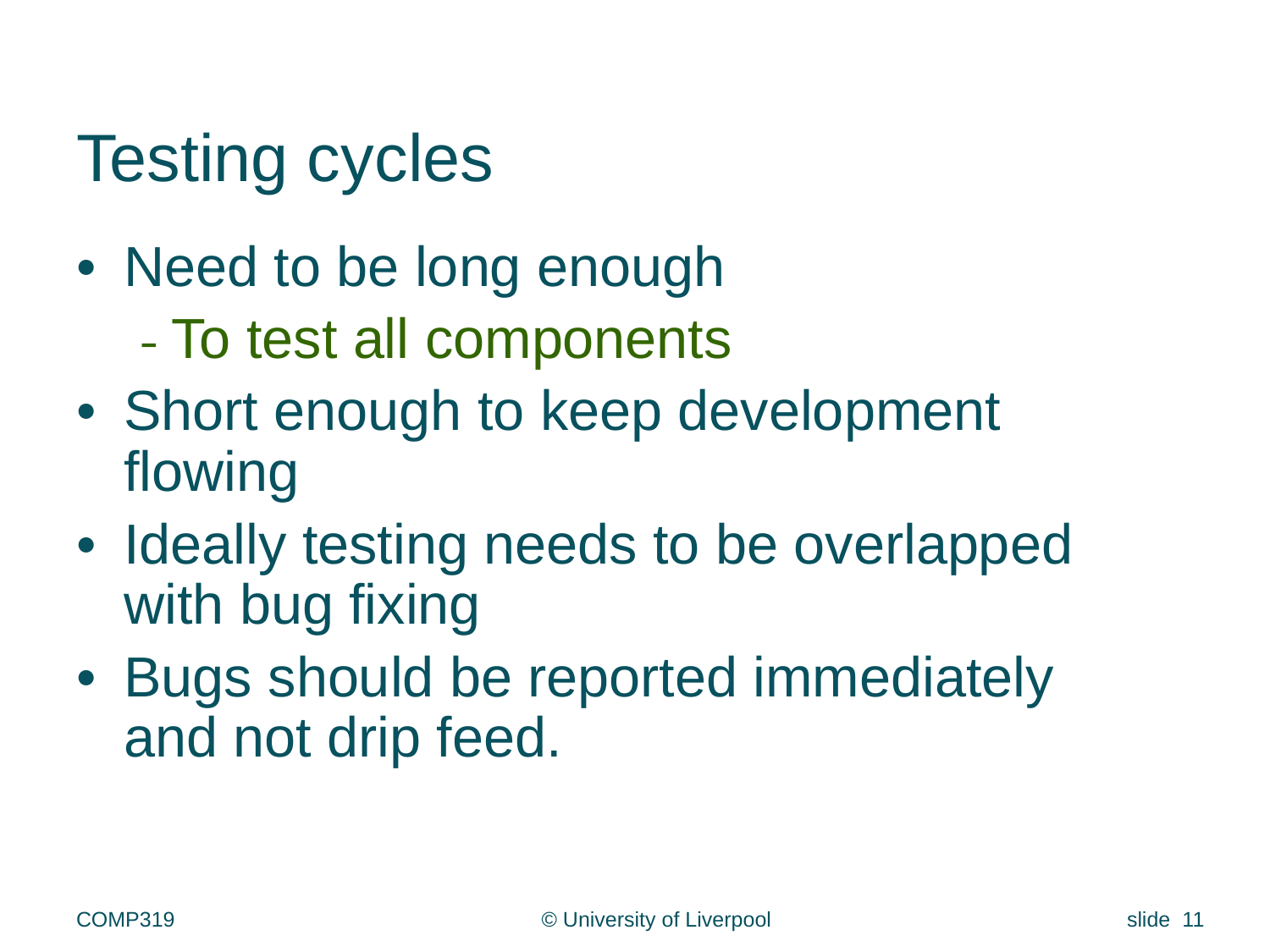

# Testing cycles
Need to be long enough
To test all components
Short enough to keep development flowing
Ideally testing needs to be overlapped with bug fixing
Bugs should be reported immediately and not drip feed.
COMP319
© University of Liverpool
slide  11